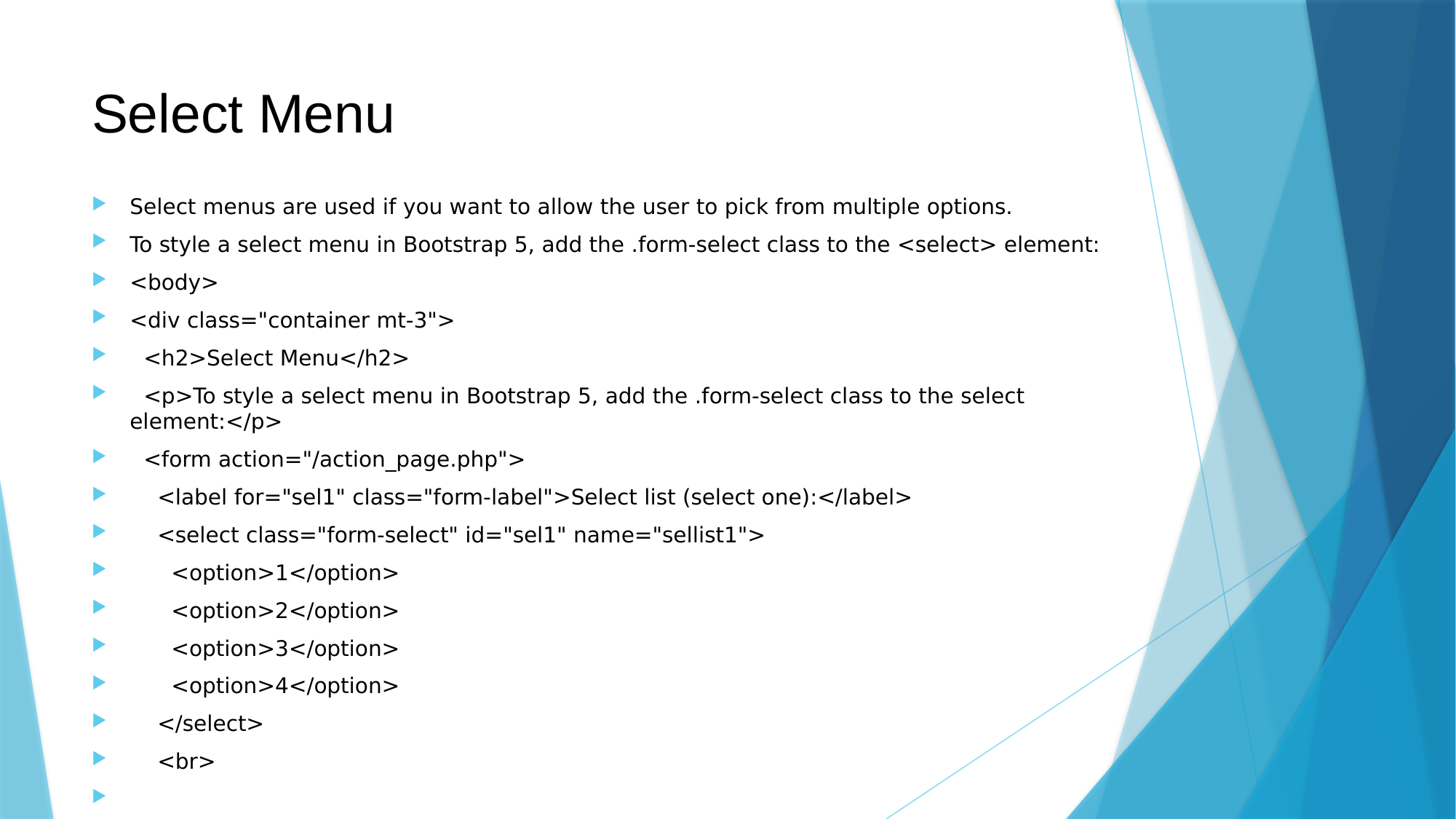

# Select Menu
Select menus are used if you want to allow the user to pick from multiple options.
To style a select menu in Bootstrap 5, add the .form-select class to the <select> element:
<body>
<div class="container mt-3">
  <h2>Select Menu</h2>
  <p>To style a select menu in Bootstrap 5, add the .form-select class to the select element:</p>
  <form action="/action_page.php">
    <label for="sel1" class="form-label">Select list (select one):</label>
    <select class="form-select" id="sel1" name="sellist1">
      <option>1</option>
      <option>2</option>
      <option>3</option>
      <option>4</option>
    </select>
    <br>